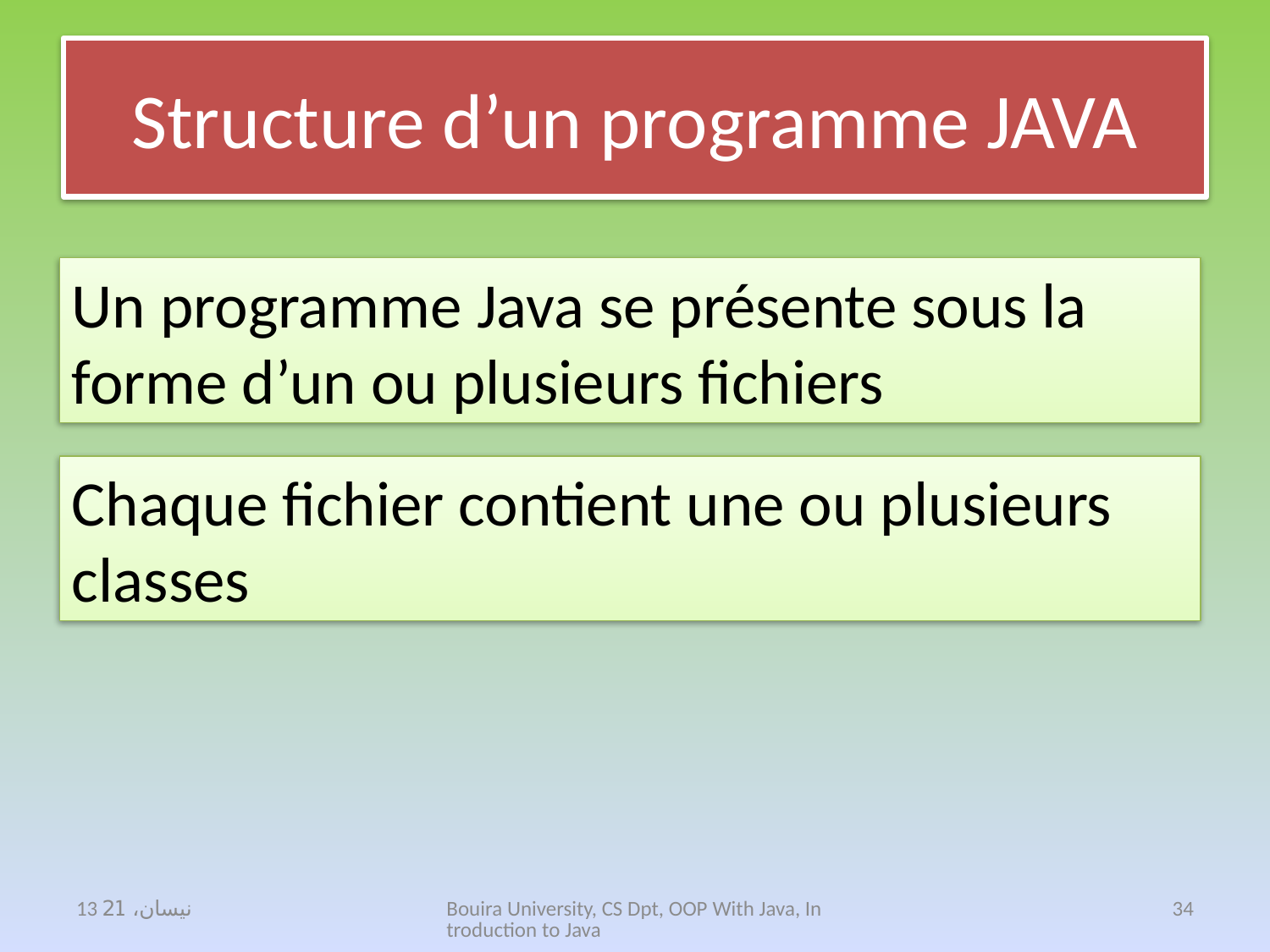

# Structure d’un programme JAVA
Un programme Java se présente sous la forme d’un ou plusieurs fichiers
Chaque fichier contient une ou plusieurs classes
13 نيسان، 21
Bouira University, CS Dpt, OOP With Java, Introduction to Java
34